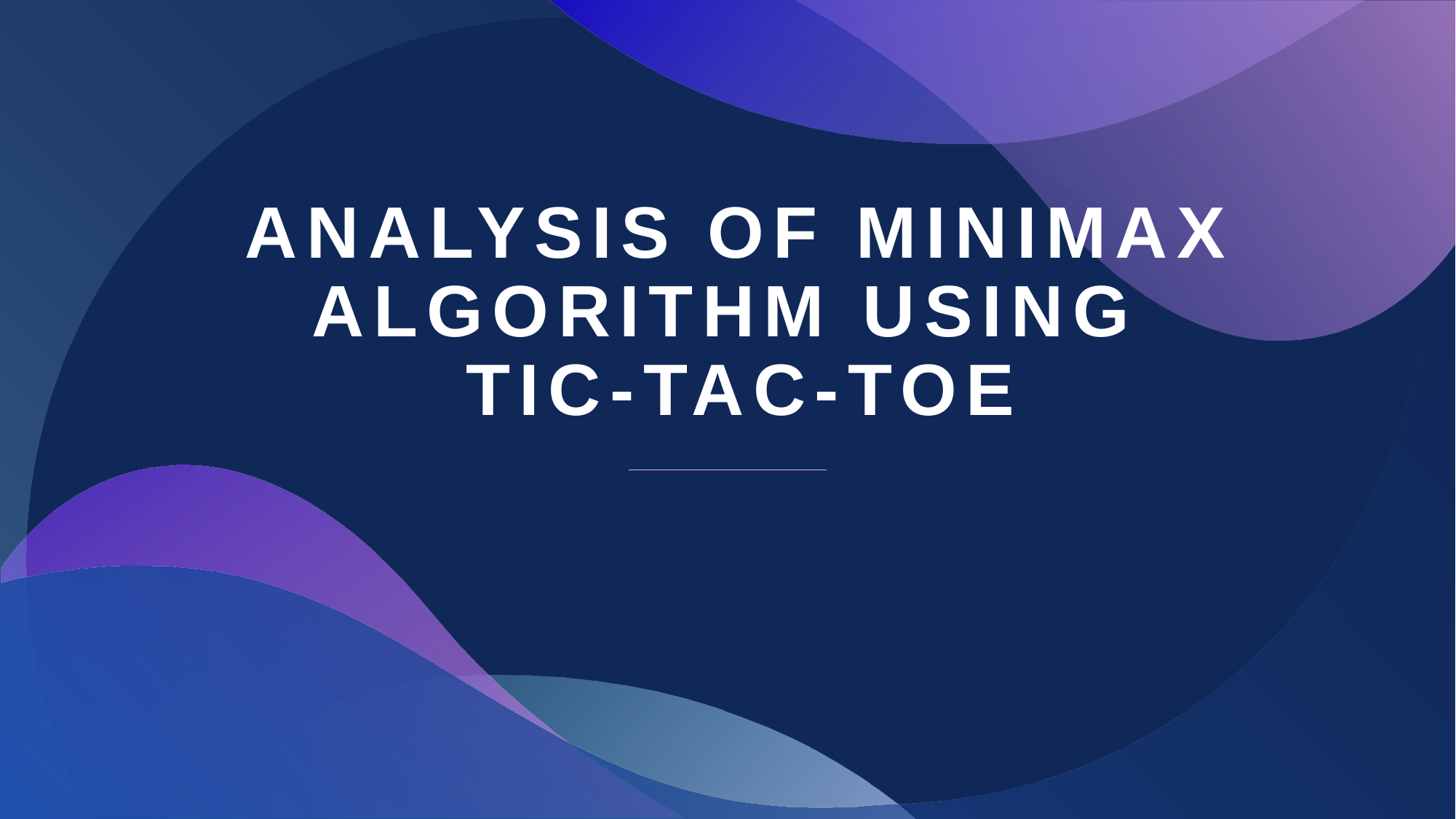

# ANALYSIS OF MINIMAX ALGORITHM USING TIC-TAC-TOE